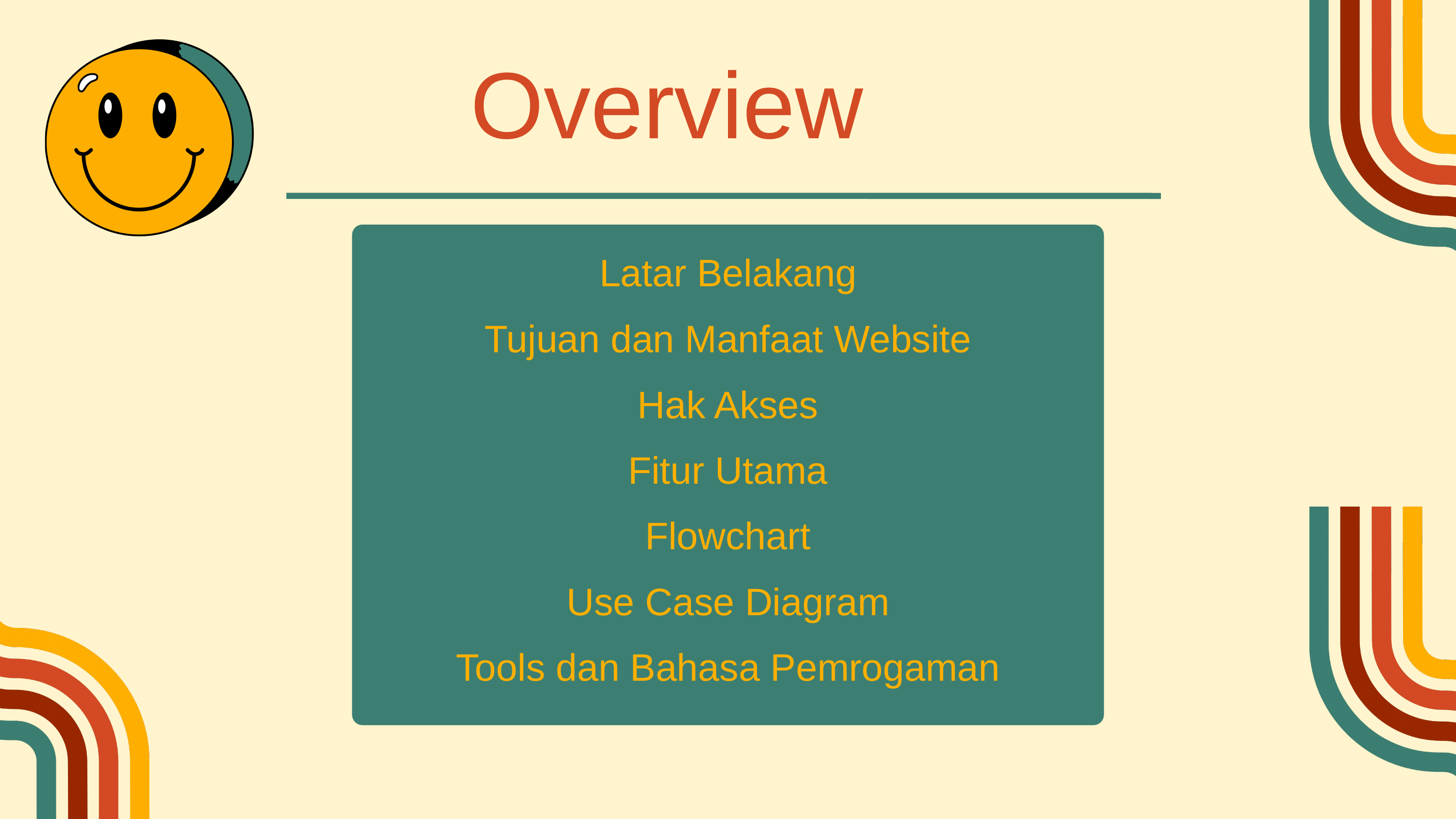

Overview

Latar Belakang
Tujuan dan Manfaat Website
Hak Akses
Fitur Utama
Flowchart
Use Case Diagram
Tools dan Bahasa Pemrogaman